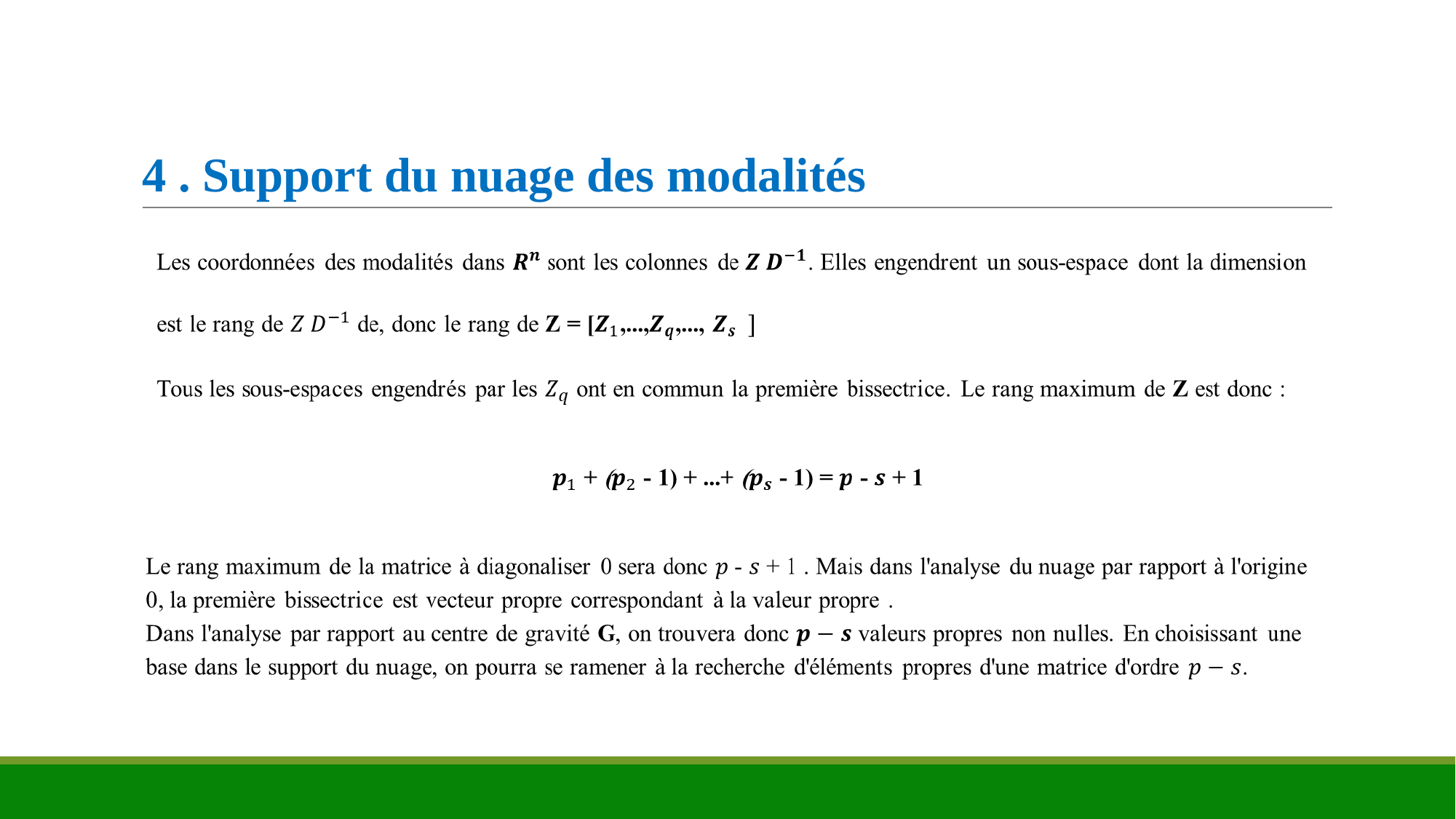

# 4 . Support du nuage des modalités